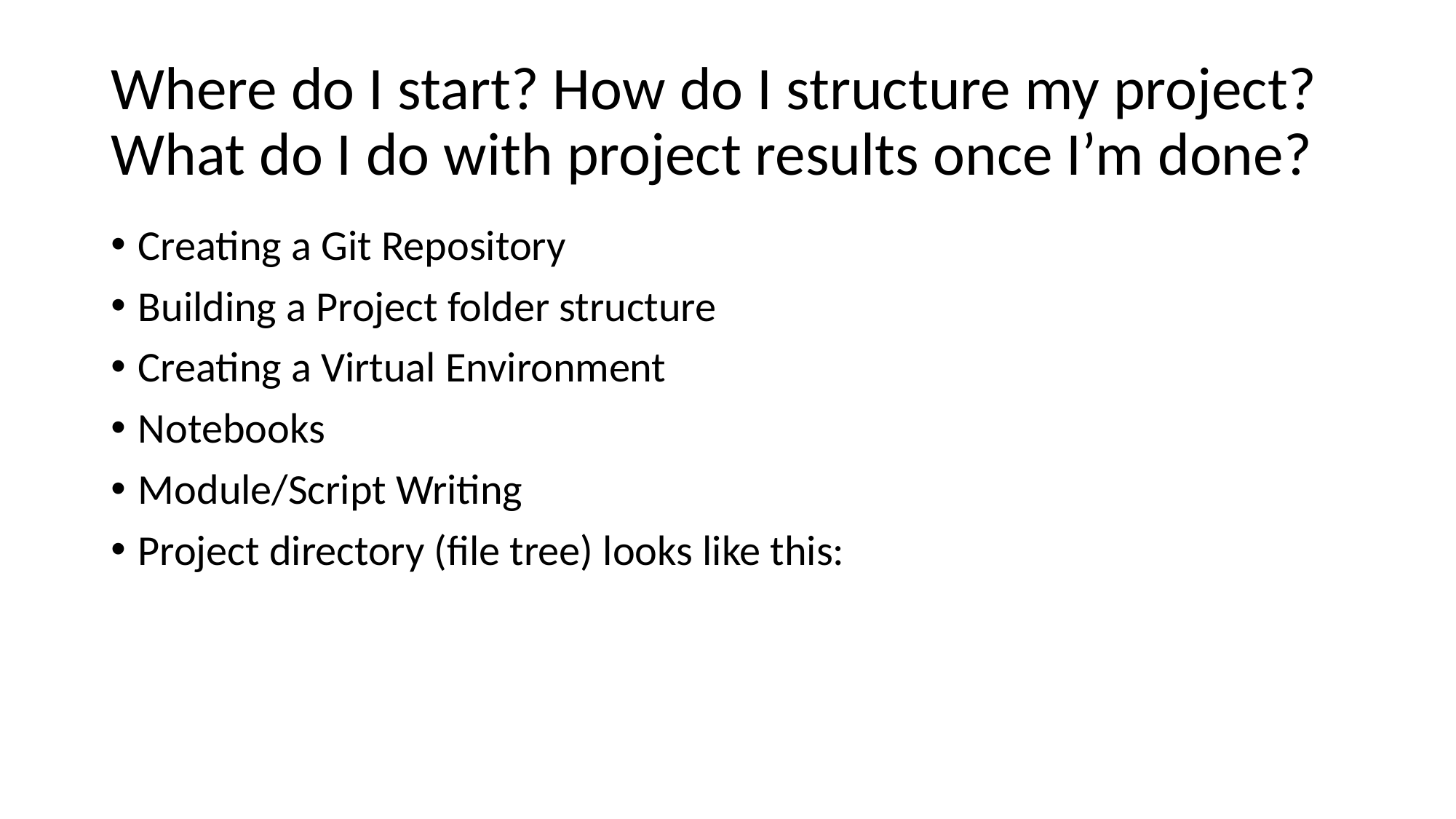

# Where do I start? How do I structure my project? What do I do with project results once I’m done?
Creating a Git Repository
Building a Project folder structure
Creating a Virtual Environment
Notebooks
Module/Script Writing
Project directory (file tree) looks like this: